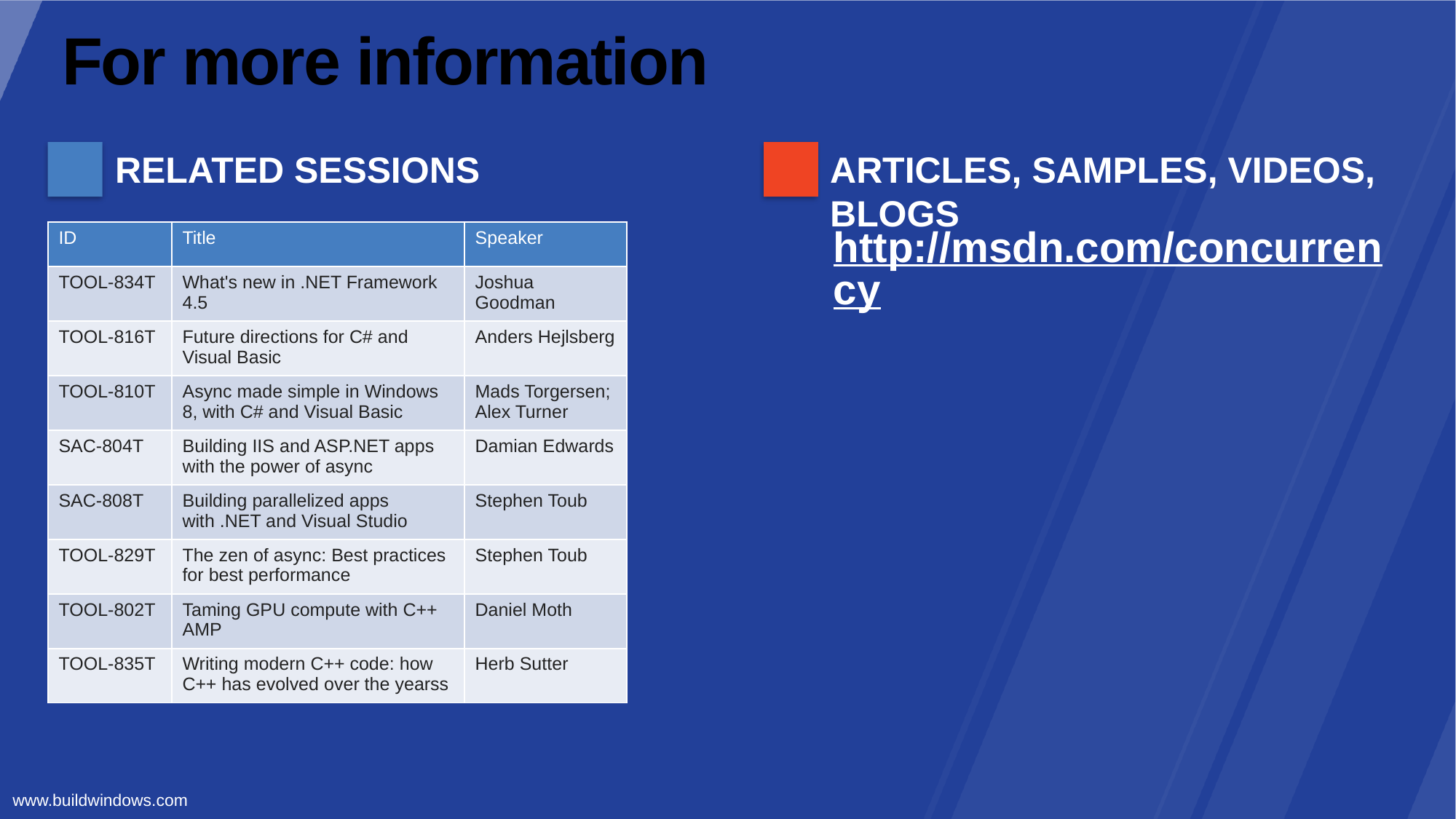

# For more information
RELATED SESSIONS
ARTICLES, SAMPLES, VIDEOS, BLOGS

http://msdn.com/concurrency
| ID | Title | Speaker |
| --- | --- | --- |
| TOOL-834T | What's new in .NET Framework 4.5 | Joshua Goodman |
| TOOL-816T | Future directions for C# and Visual Basic | Anders Hejlsberg |
| TOOL-810T | Async made simple in Windows 8, with C# and Visual Basic | Mads Torgersen; Alex Turner |
| SAC-804T | Building IIS and ASP.NET apps with the power of async | Damian Edwards |
| SAC-808T | Building parallelized apps with .NET and Visual Studio | Stephen Toub |
| TOOL-829T | The zen of async: Best practices for best performance | Stephen Toub |
| TOOL-802T | Taming GPU compute with C++ AMP | Daniel Moth |
| TOOL-835T | Writing modern C++ code: how C++ has evolved over the yearss | Herb Sutter |